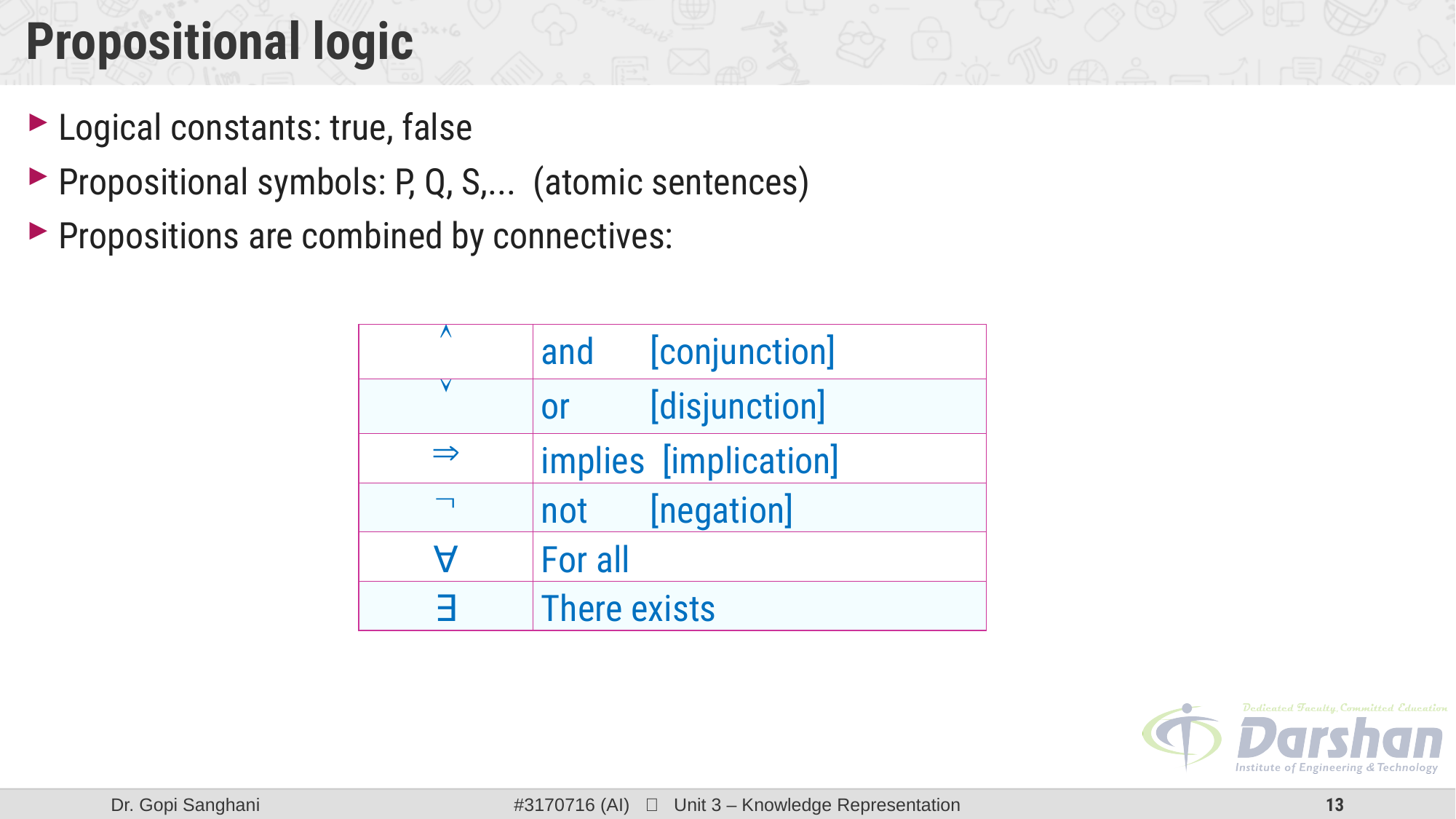

# Propositional logic
Logical constants: true, false
Propositional symbols: P, Q, S,...  (atomic sentences)
Propositions are combined by connectives:

| ∧ | and [conjunction] |
| --- | --- |
| ∨ | or [disjunction] |
| ⇒ | implies [implication] |
| ¬ | not [negation] |
| ∀ | For all |
| ∃ | There exists |